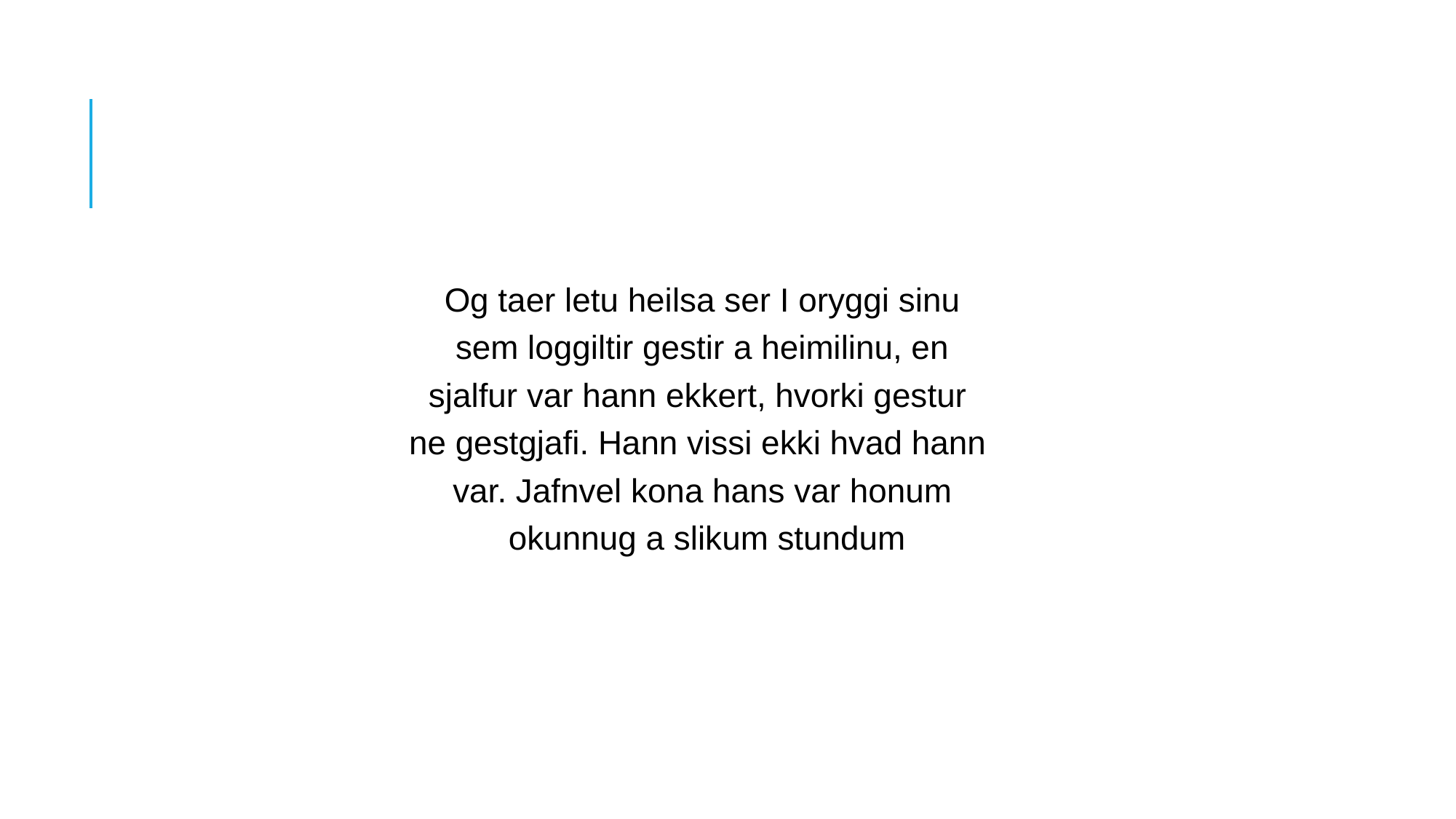

#
Og taer letu heilsa ser I oryggi sinu
 sem loggiltir gestir a heimilinu, en
sjalfur var hann ekkert, hvorki gestur
ne gestgjafi. Hann vissi ekki hvad hann
var. Jafnvel kona hans var honum
 okunnug a slikum stundum